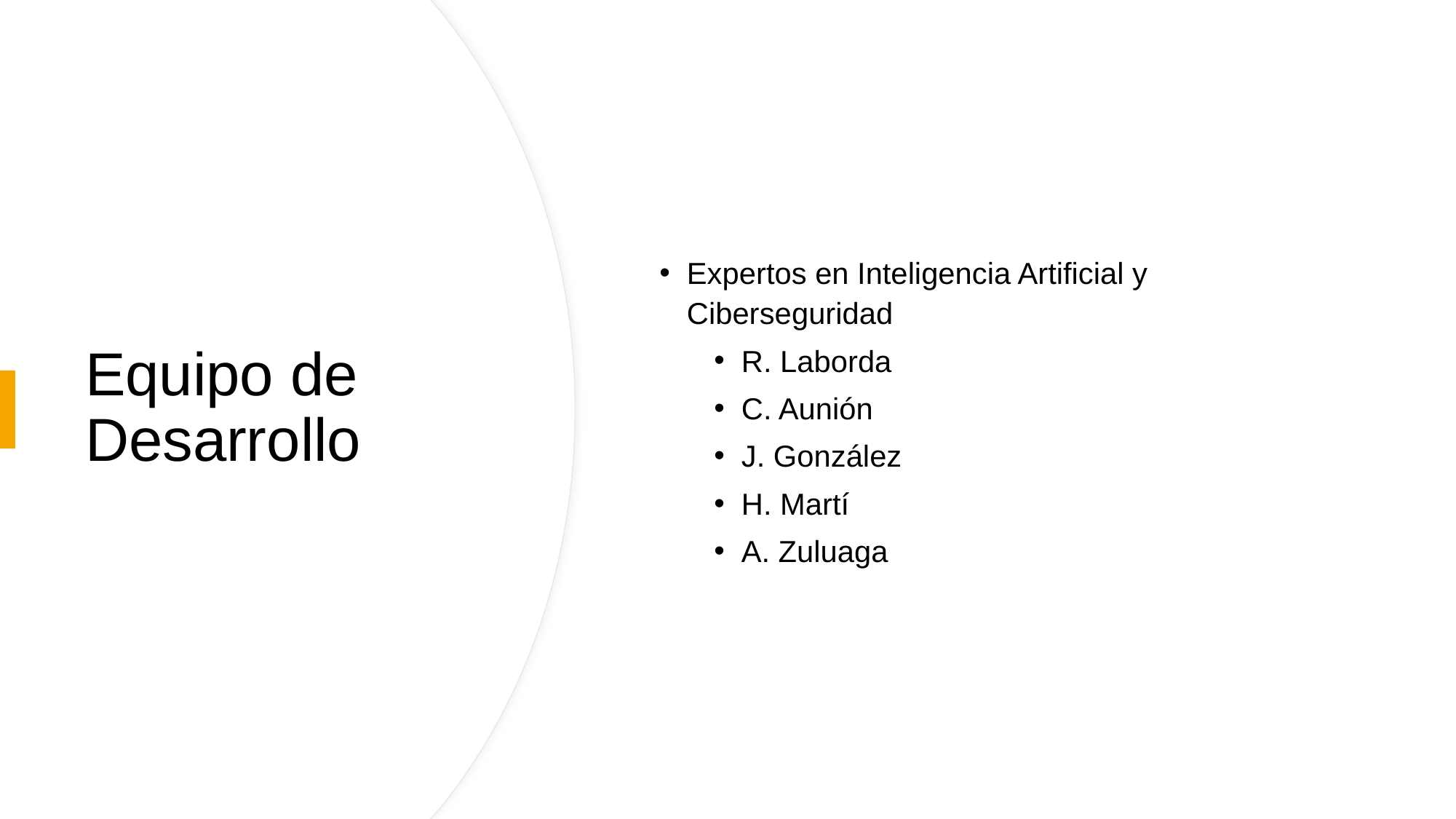

Expertos en Inteligencia Artificial y Ciberseguridad
R. Laborda
C. Aunión
J. González
H. Martí
A. Zuluaga
# Equipo de Desarrollo